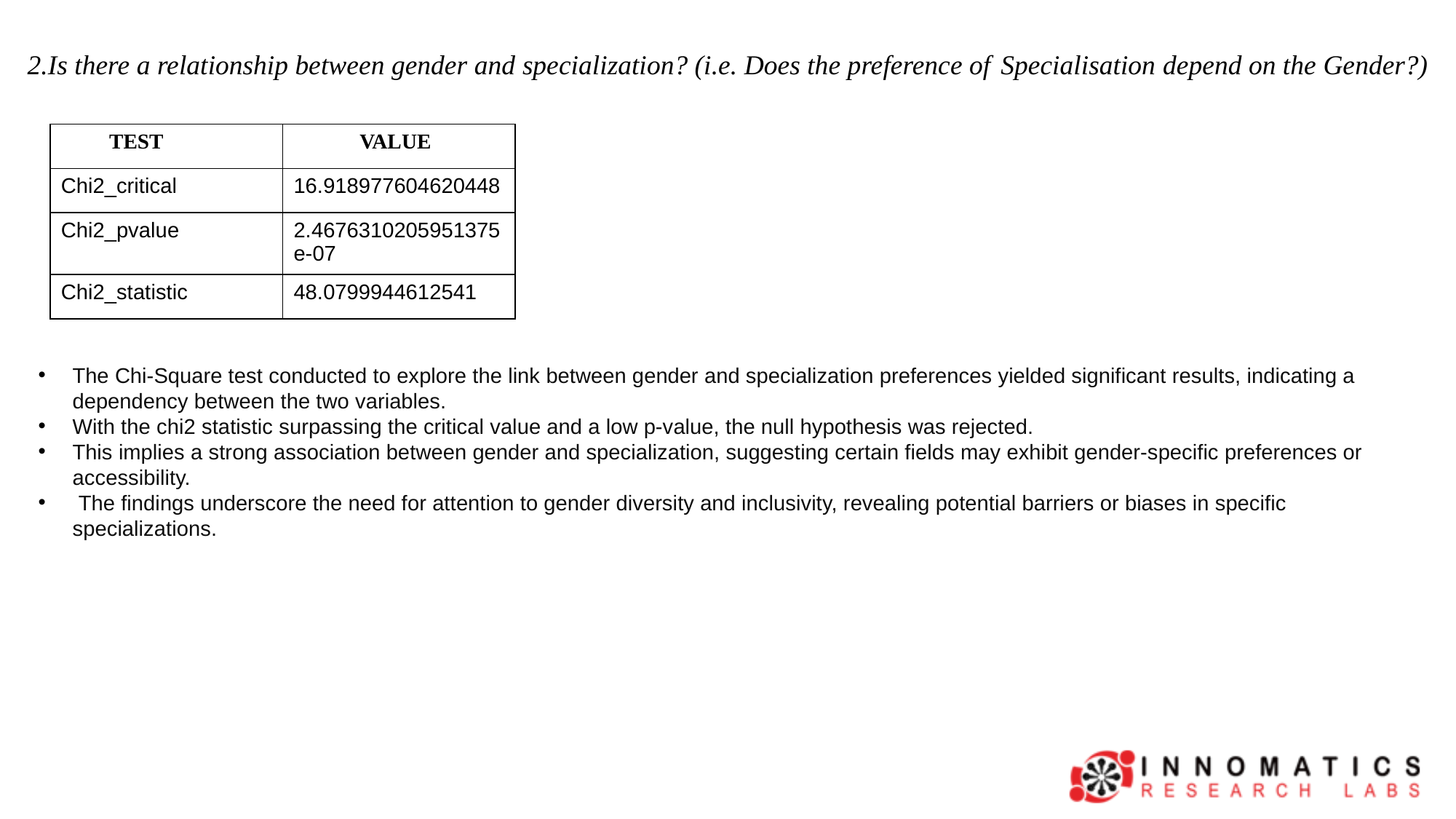

2.Is there a relationship between gender and specialization? (i.e. Does the preference of  Specialisation depend on the Gender?)

| TEST | VALUE |
| --- | --- |
| Chi2\_critical | 16.918977604620448 |
| Chi2\_pvalue | 2.4676310205951375e-07 |
| Chi2\_statistic | 48.0799944612541 |
The Chi-Square test conducted to explore the link between gender and specialization preferences yielded significant results, indicating a dependency between the two variables.
With the chi2 statistic surpassing the critical value and a low p-value, the null hypothesis was rejected.
This implies a strong association between gender and specialization, suggesting certain fields may exhibit gender-specific preferences or accessibility.
 The findings underscore the need for attention to gender diversity and inclusivity, revealing potential barriers or biases in specific specializations.